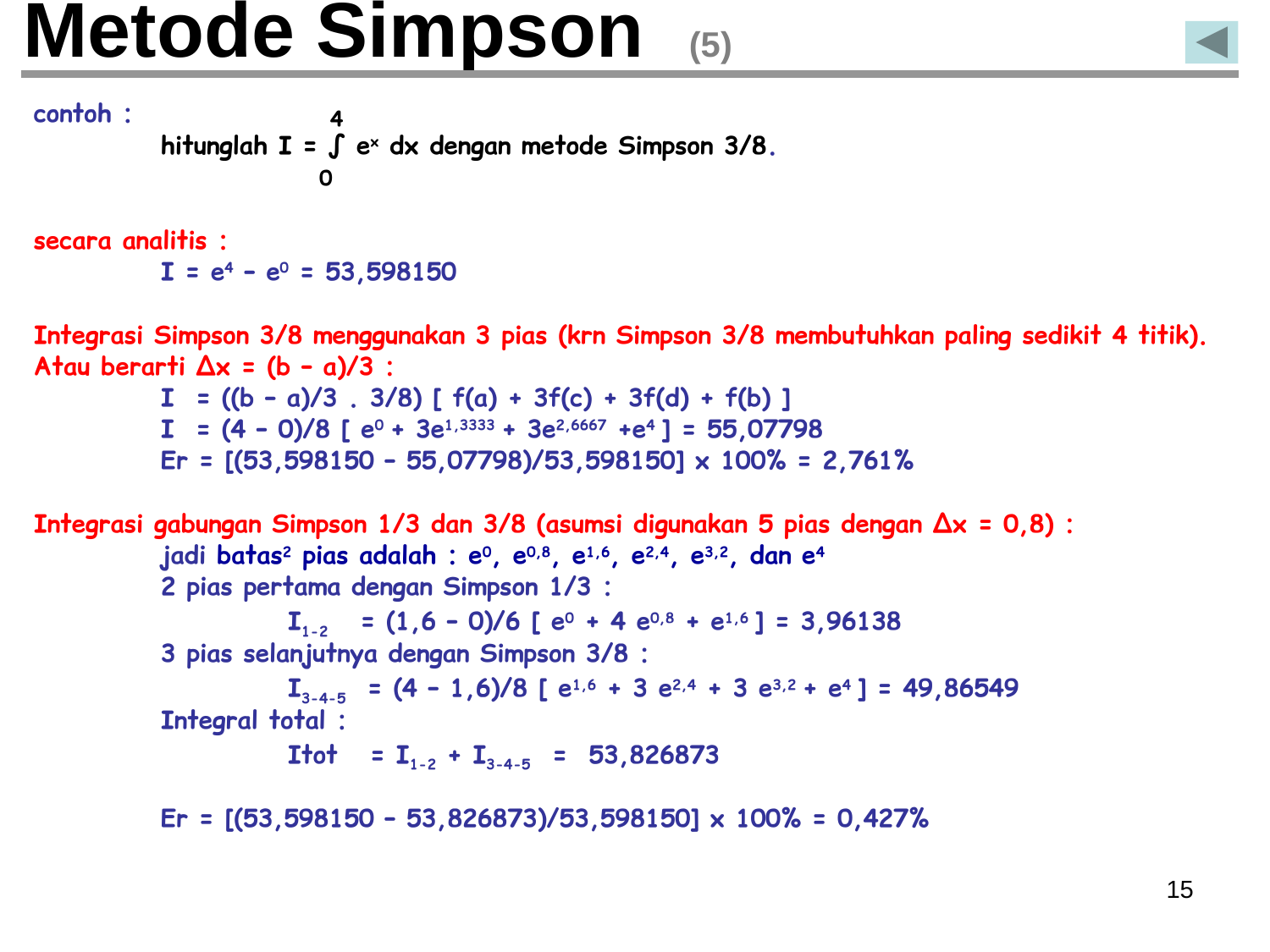

# Metode Simpson     (5)

contoh :
	hitunglah I = ∫ ex dx dengan metode Simpson 3/8.

secara analitis :
	I = e4 – e0 = 53,598150

Integrasi Simpson 3/8 menggunakan 3 pias (krn Simpson 3/8 membutuhkan paling sedikit 4 titik).
Atau berarti ∆x = (b – a)/3 :
	I  = ((b – a)/3 . 3/8) [ f(a) + 3f(c) + 3f(d) + f(b) ]
	I  = (4 – 0)/8 [ e0 + 3e1,3333 + 3e2,6667 +e4 ] = 55,07798
	Er = [(53,598150 – 55,07798)/53,598150] x 100% = 2,761%

Integrasi gabungan Simpson 1/3 dan 3/8 (asumsi digunakan 5 pias dengan ∆x = 0,8) :
	jadi batas2 pias adalah : e0, e0,8, e1,6, e2,4, e3,2, dan e4
	2 pias pertama dengan Simpson 1/3 :
		I1-2   = (1,6 – 0)/6 [ e0 + 4 e0,8 + e1,6 ] = 3,96138
	3 pias selanjutnya dengan Simpson 3/8 :
		I3-4-5  = (4 – 1,6)/8 [ e1,6 + 3 e2,4 + 3 e3,2 + e4 ] = 49,86549
	Integral total :
		Itot   = I1-2 + I3-4-5  =  53,826873

	Er = [(53,598150 – 53,826873)/53,598150] x 100% = 0,427%
4
0
15